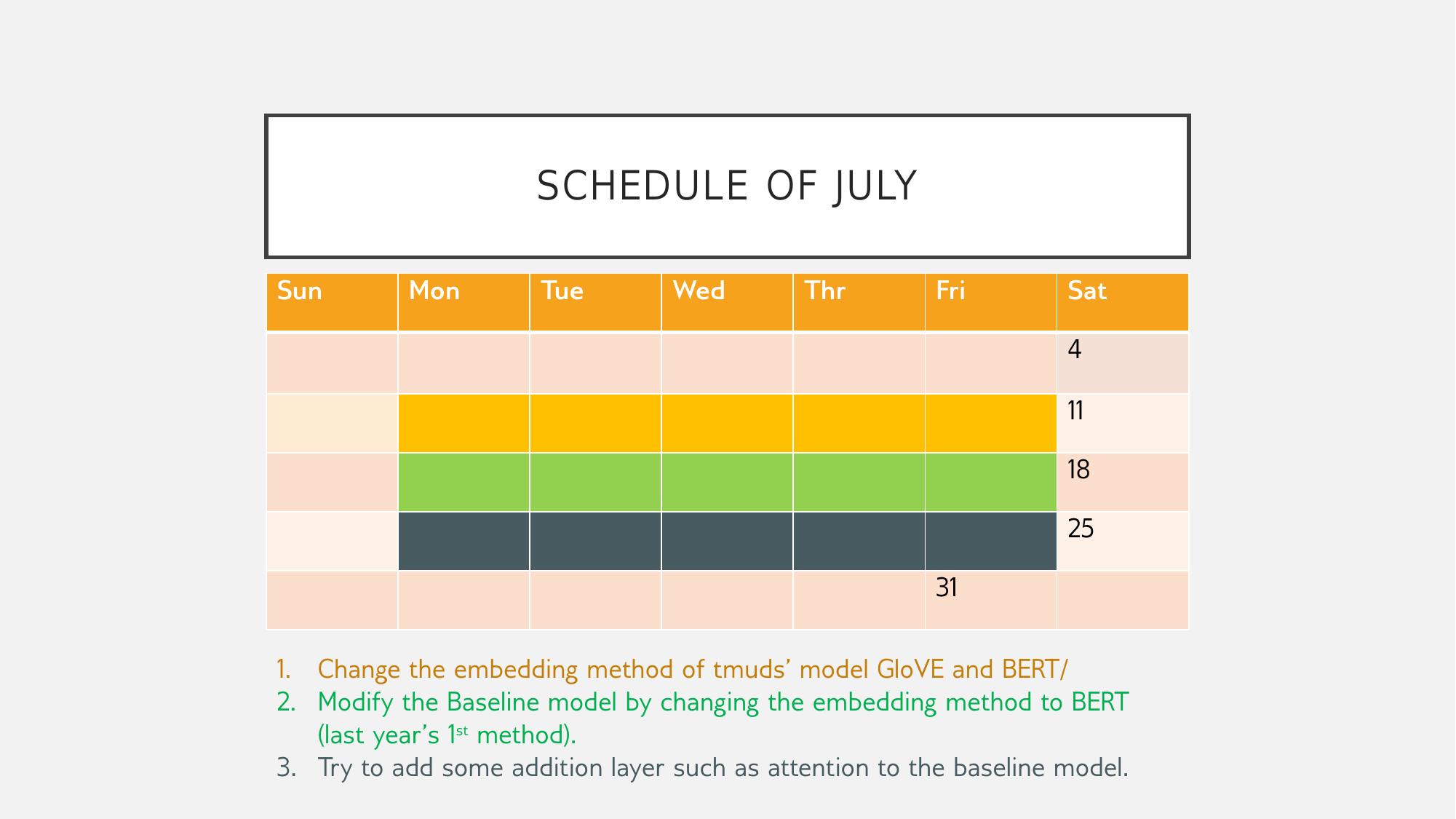

# Schedule of July
| Sun | Mon | Tue | Wed | Thr | Fri | Sat |
| --- | --- | --- | --- | --- | --- | --- |
|  |  |  |  |  |  | 4 |
|  |  |  |  |  |  | 11 |
|  |  |  |  |  |  | 18 |
|  |  |  |  |  |  | 25 |
|  |  |  |  |  | 31 |  |
Change the embedding method of tmuds’ model GloVE and BERT/
Modify the Baseline model by changing the embedding method to BERT (last year’s 1st method).
Try to add some addition layer such as attention to the baseline model.